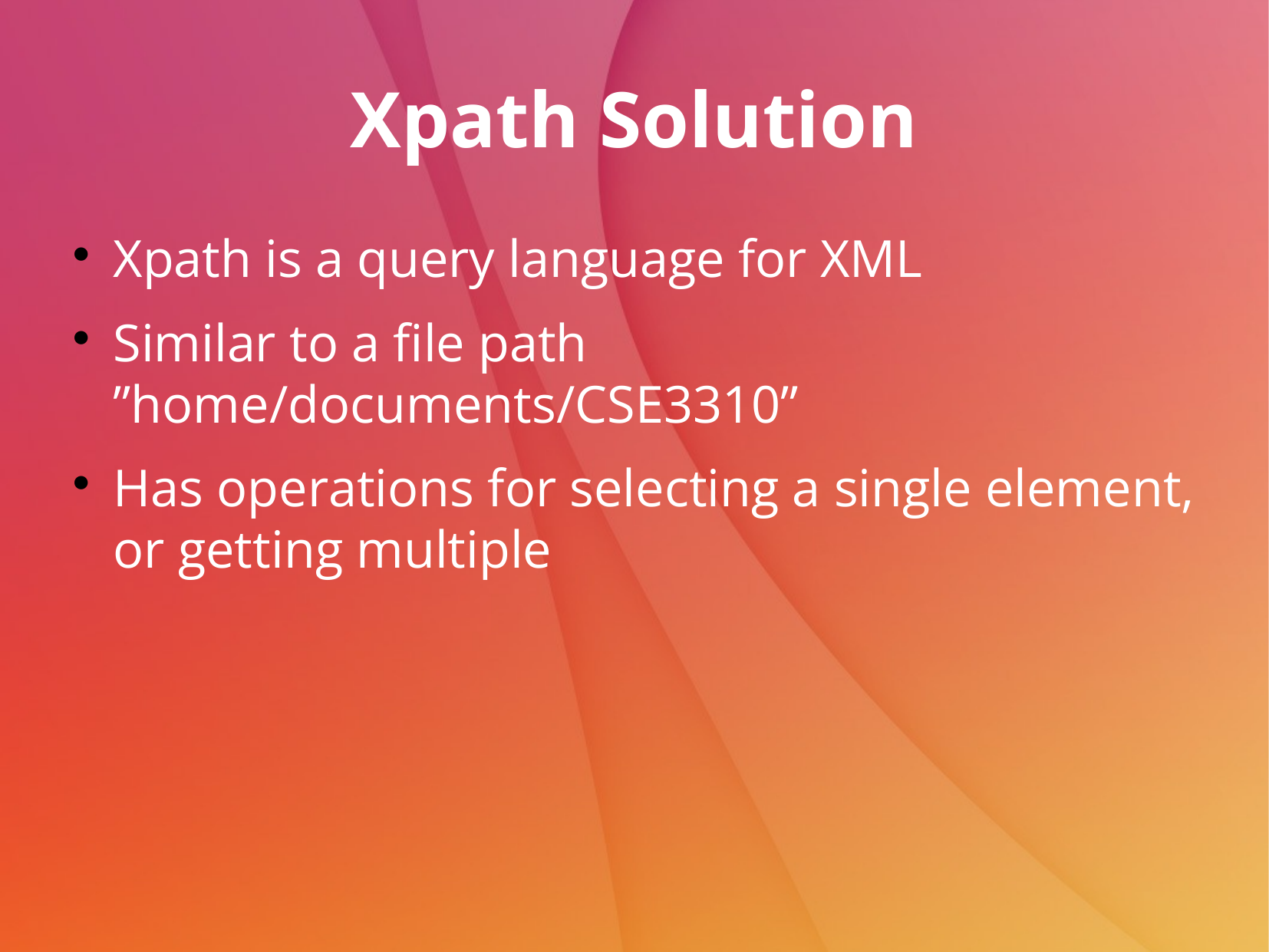

# Xpath Solution
Xpath is a query language for XML
Similar to a file path ”home/documents/CSE3310”
Has operations for selecting a single element, or getting multiple